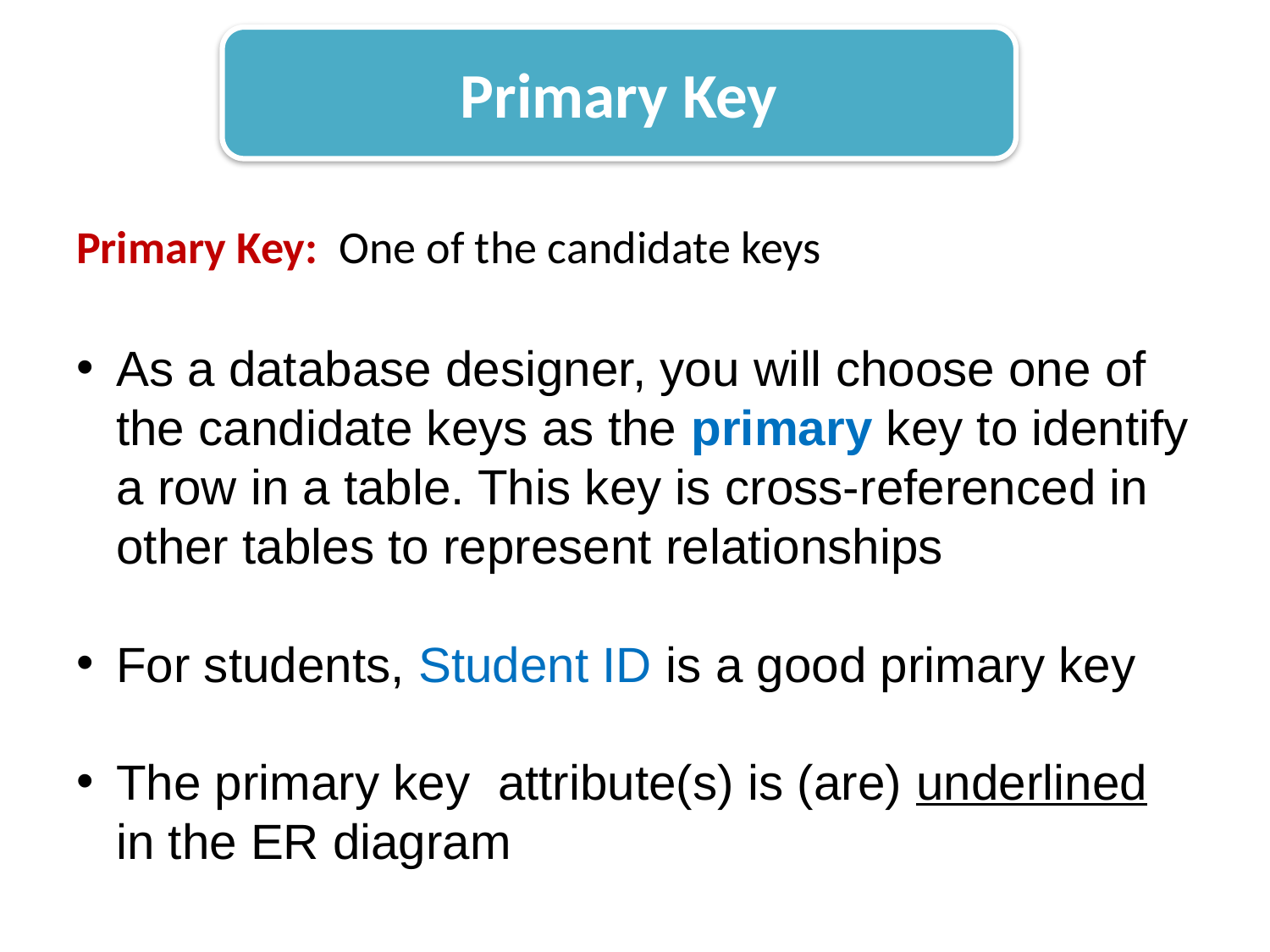

Primary Key
Primary Key:  One of the candidate keys

As a database designer, you will choose one of the candidate keys as the primary key to identify a row in a table. This key is cross-referenced in other tables to represent relationships

For students, Student ID is a good primary key

The primary key  attribute(s) is (are) underlined in the ER diagram